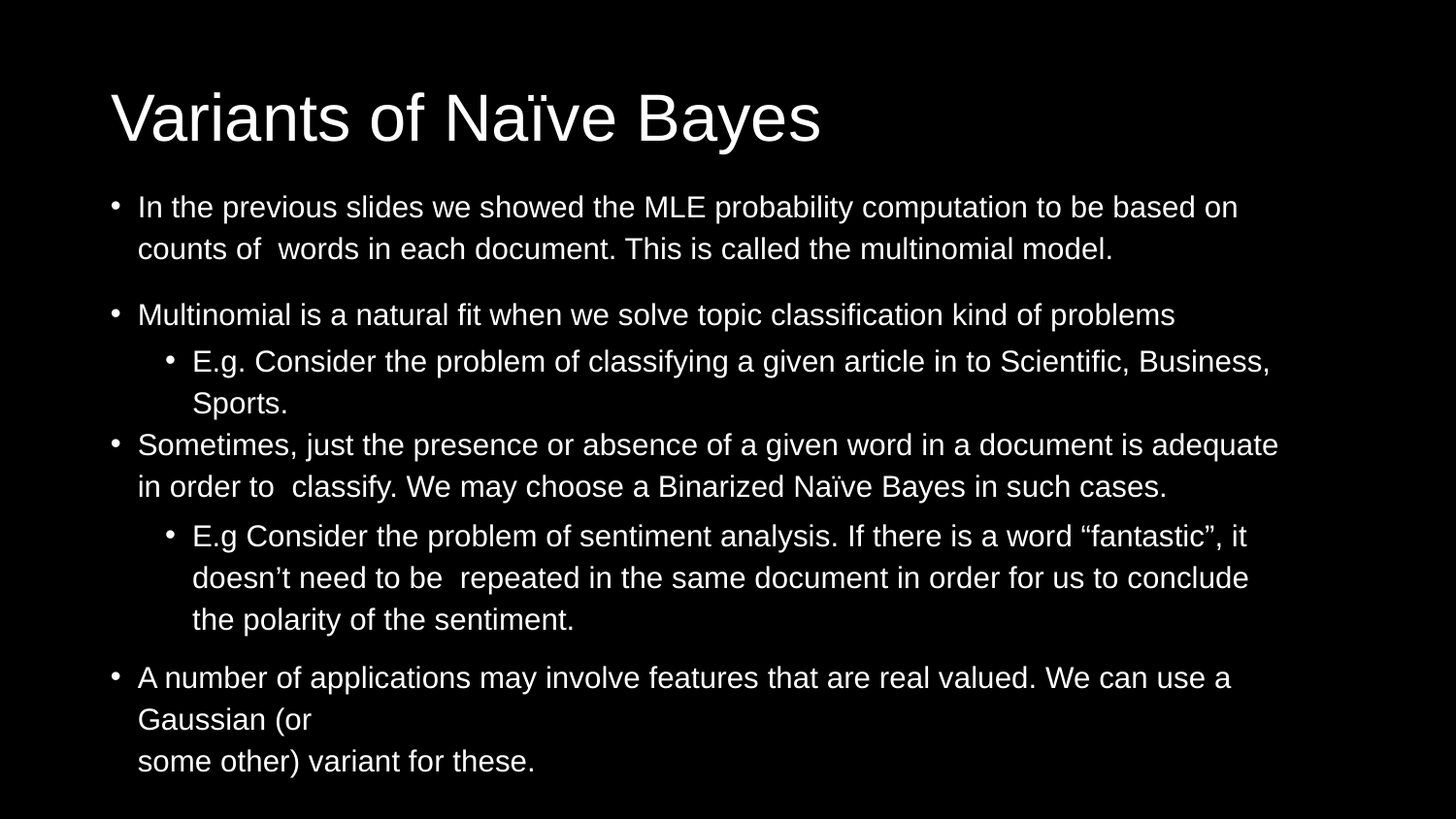

# Variants of Naïve Bayes
In the previous slides we showed the MLE probability computation to be based on counts of  words in each document. This is called the multinomial model.
Multinomial is a natural fit when we solve topic classification kind of problems
E.g. Consider the problem of classifying a given article in to Scientific, Business, Sports.
Sometimes, just the presence or absence of a given word in a document is adequate in order to  classify. We may choose a Binarized Naïve Bayes in such cases.
E.g Consider the problem of sentiment analysis. If there is a word “fantastic”, it doesn’t need to be  repeated in the same document in order for us to conclude the polarity of the sentiment.
A number of applications may involve features that are real valued. We can use a Gaussian (or
some other) variant for these.
Copyright 2016 JNResearch, All Rights Reserved